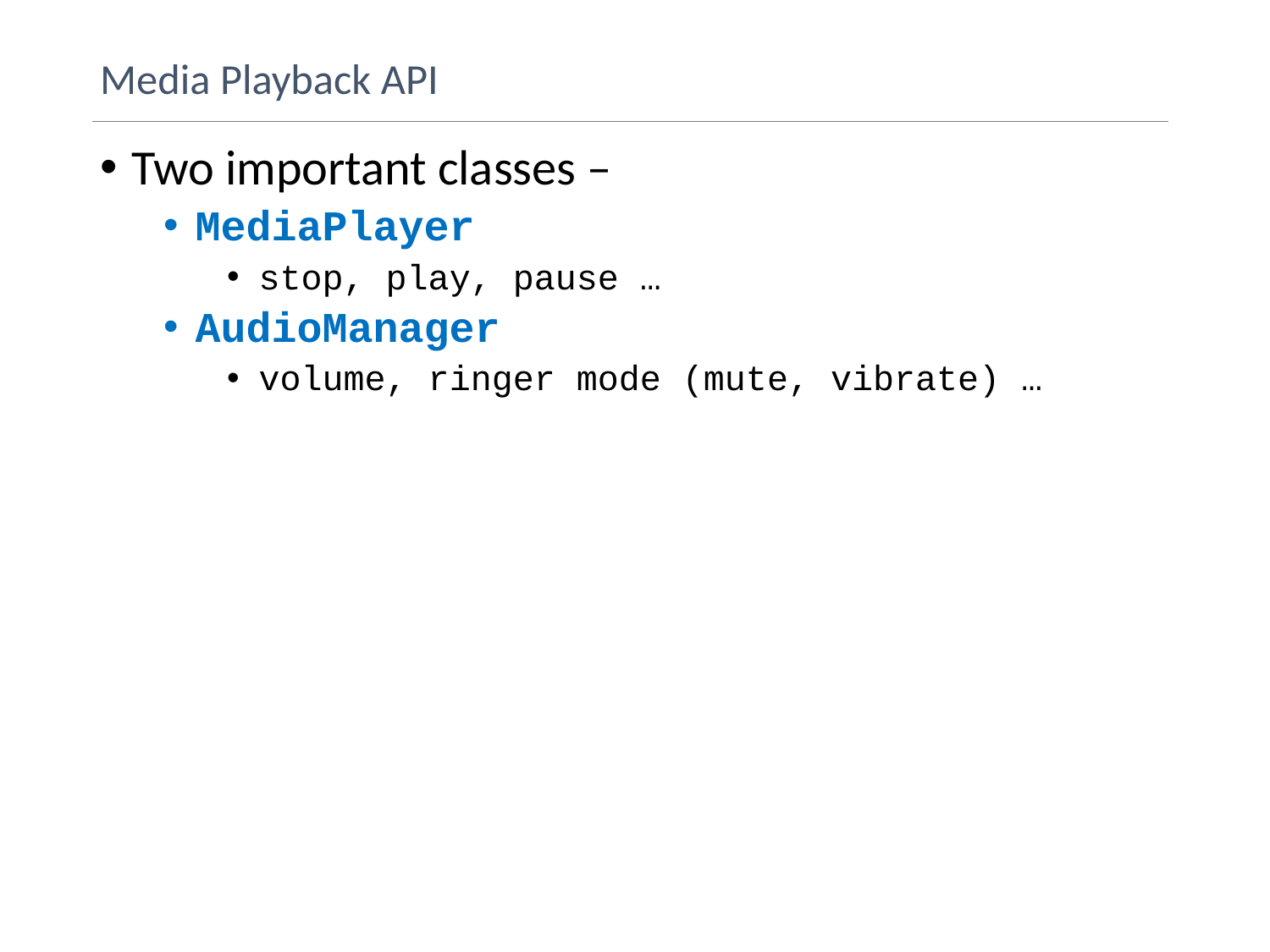

# Media Playback API
Two important classes –
MediaPlayer
stop, play, pause …
AudioManager
volume, ringer mode (mute, vibrate) …